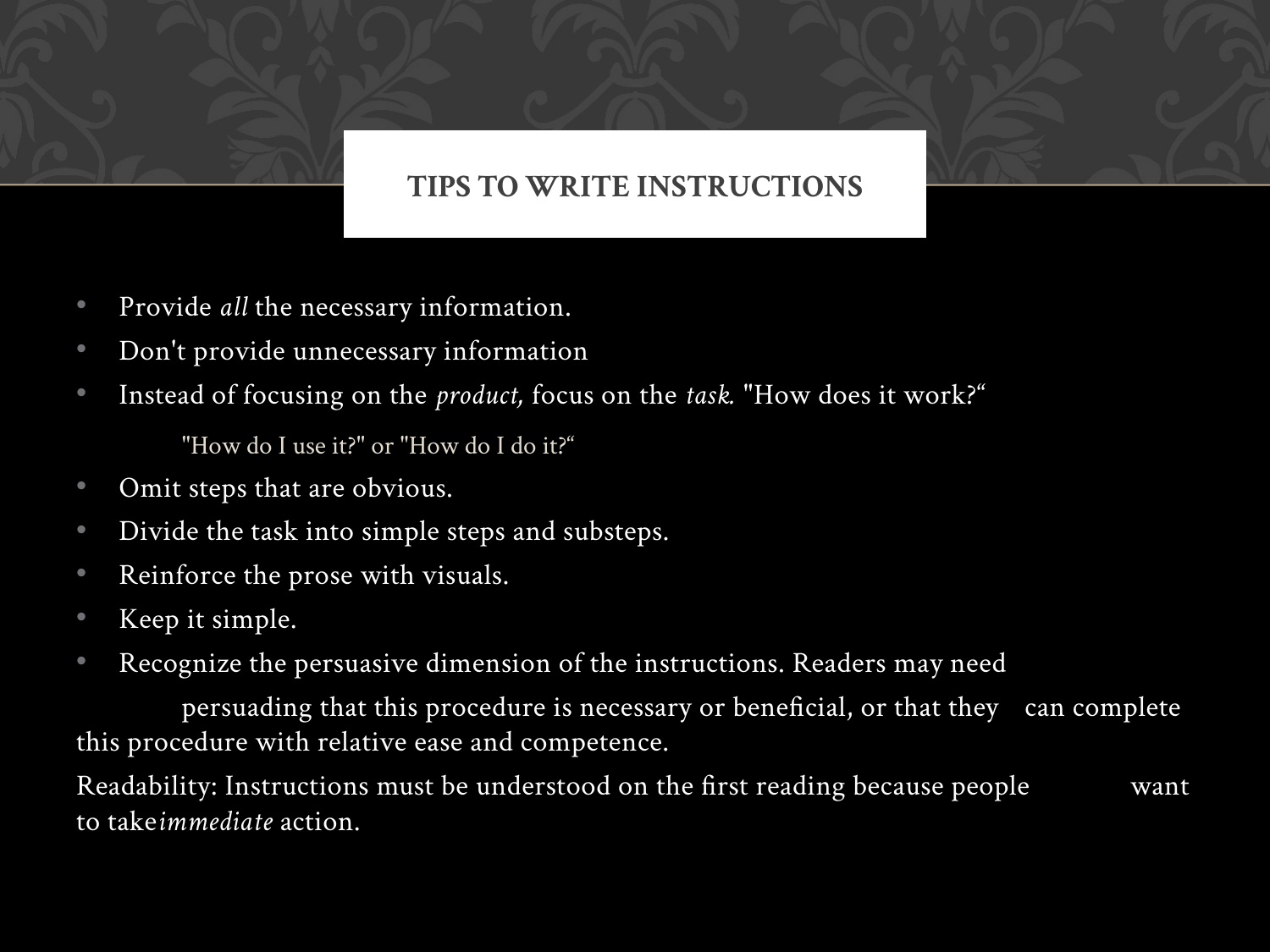

# Tips to write instructions
Provide all the necessary information.
Don't provide unnecessary information
Instead of focusing on the product, focus on the task. "How does it work?“
	"How do I use it?" or "How do I do it?“
Omit steps that are obvious.
Divide the task into simple steps and substeps.
Reinforce the prose with visuals.
Keep it simple.
Recognize the persuasive dimension of the instructions. Readers may need
	persuading that this procedure is necessary or beneficial, or that they 	can complete this procedure with relative ease and competence.
Readability: Instructions must be understood on the first reading because people 	want to takeimmediate action.